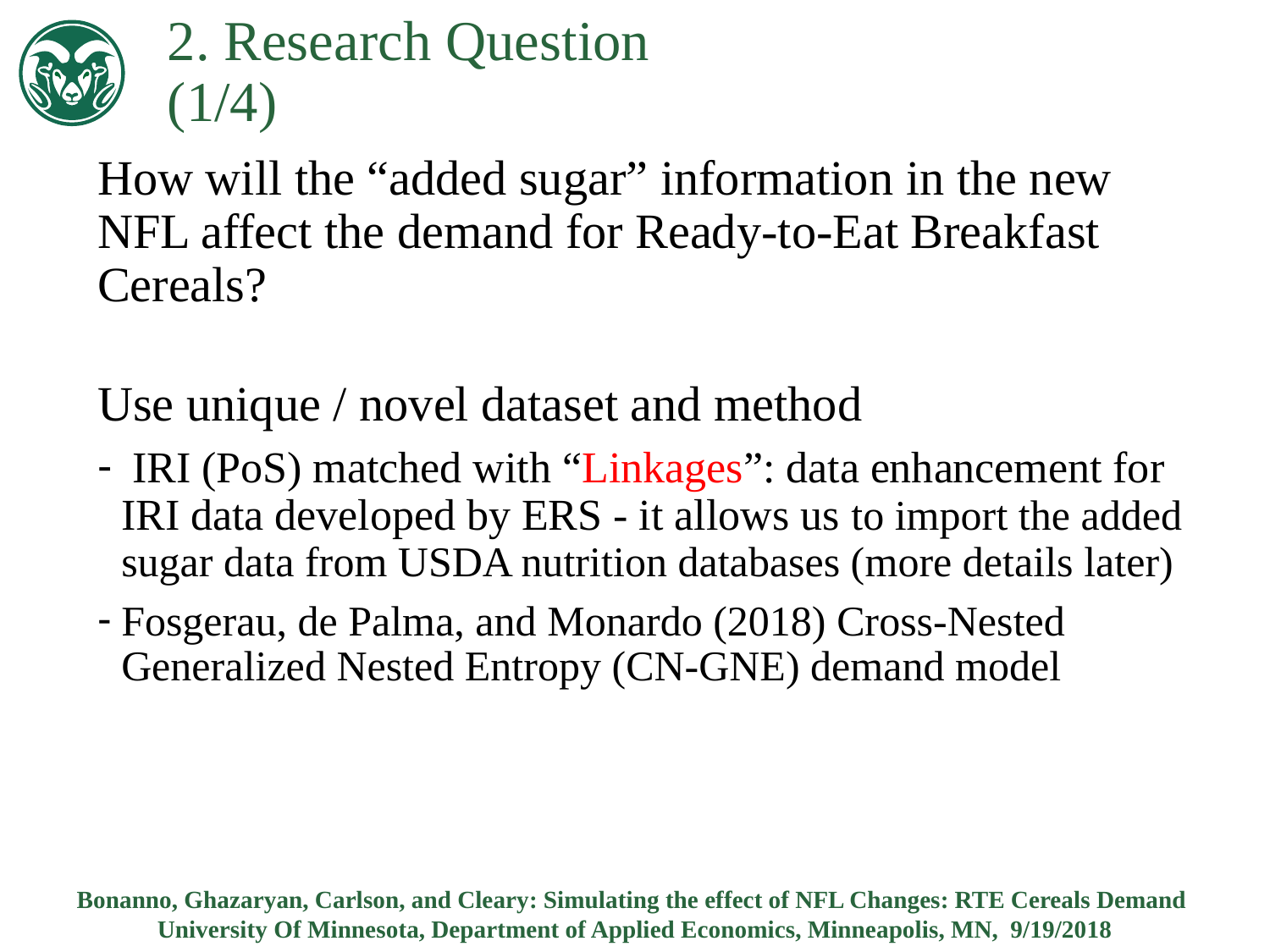

2. Research Question 					(1/4)

How will the “added sugar” information in the new NFL affect the demand for Ready-to-Eat Breakfast Cereals?
Use unique / novel dataset and method
 IRI (PoS) matched with “Linkages”: data enhancement for IRI data developed by ERS - it allows us to import the added sugar data from USDA nutrition databases (more details later)
Fosgerau, de Palma, and Monardo (2018) Cross-Nested Generalized Nested Entropy (CN-GNE) demand model
Bonanno, Ghazaryan, Carlson, and Cleary: Simulating the effect of NFL Changes: RTE Cereals Demand
University Of Minnesota, Department of Applied Economics, Minneapolis, MN,  9/19/2018